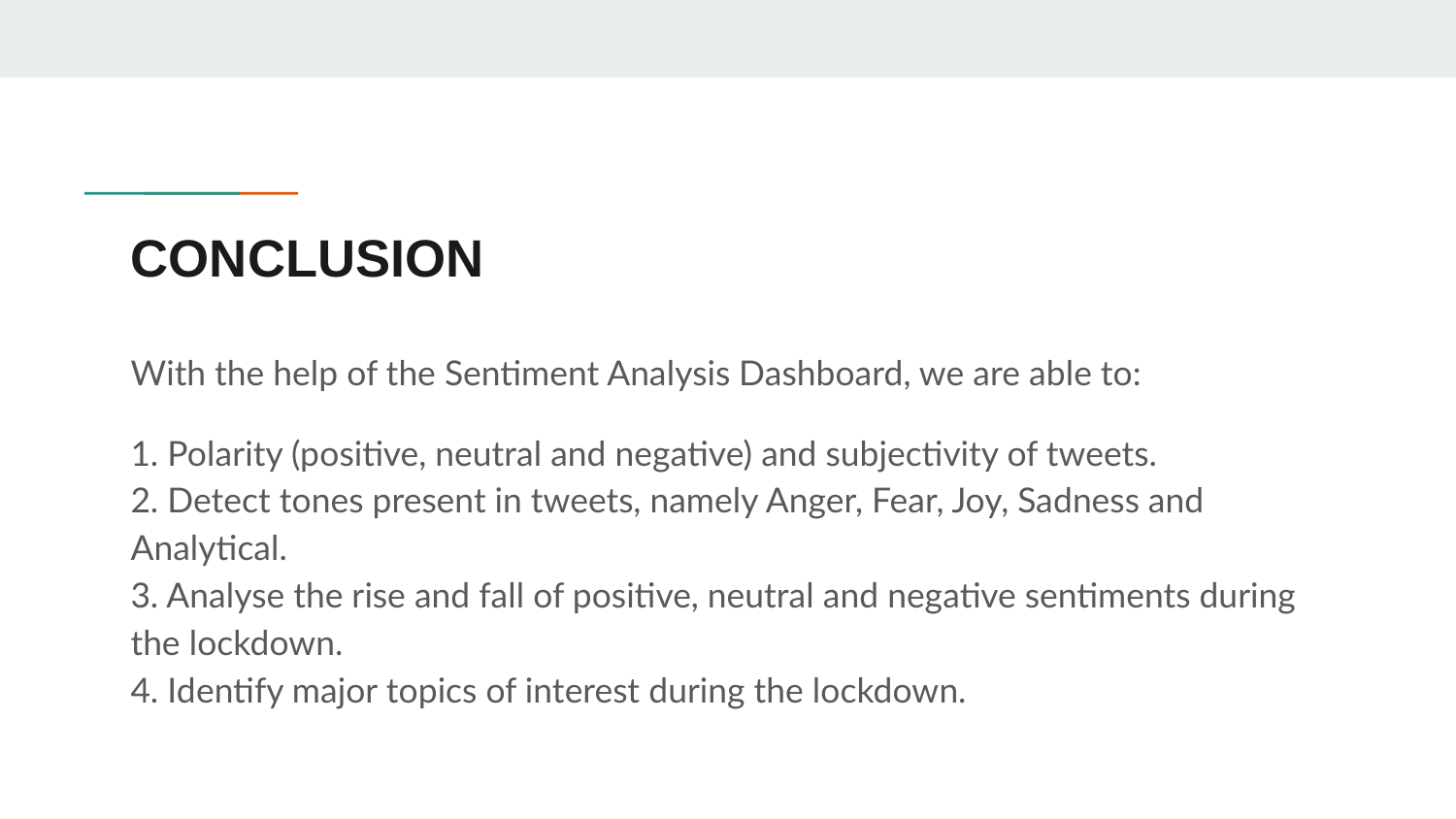

# CONCLUSION
With the help of the Sentiment Analysis Dashboard, we are able to:
1. Polarity (positive, neutral and negative) and subjectivity of tweets.
2. Detect tones present in tweets, namely Anger, Fear, Joy, Sadness and Analytical.
3. Analyse the rise and fall of positive, neutral and negative sentiments during the lockdown.
4. Identify major topics of interest during the lockdown.